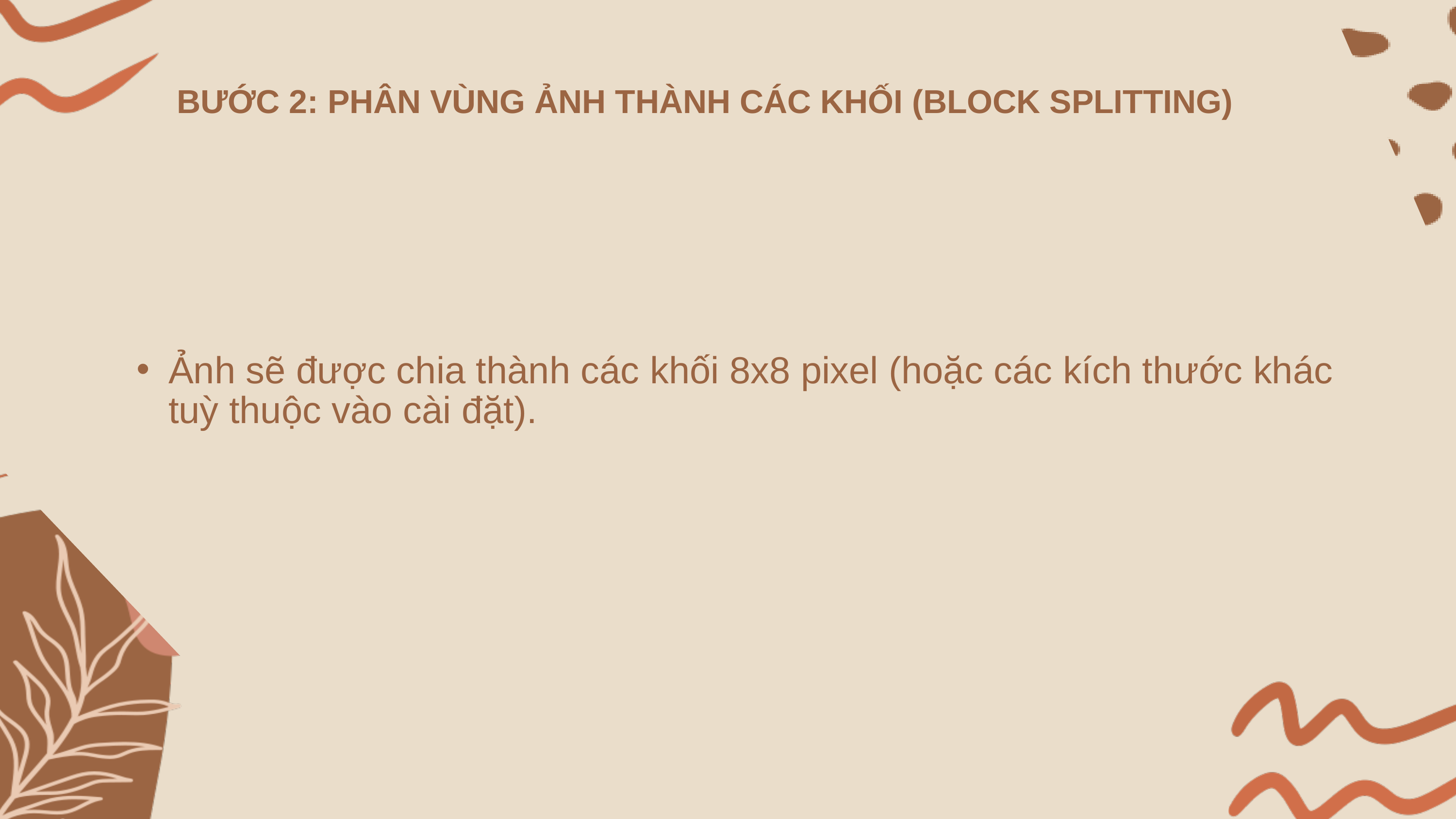

BƯỚC 2: PHÂN VÙNG ẢNH THÀNH CÁC KHỐI (BLOCK SPLITTING)

Ảnh sẽ được chia thành các khối 8x8 pixel (hoặc các kích thước khác tuỳ thuộc vào cài đặt).